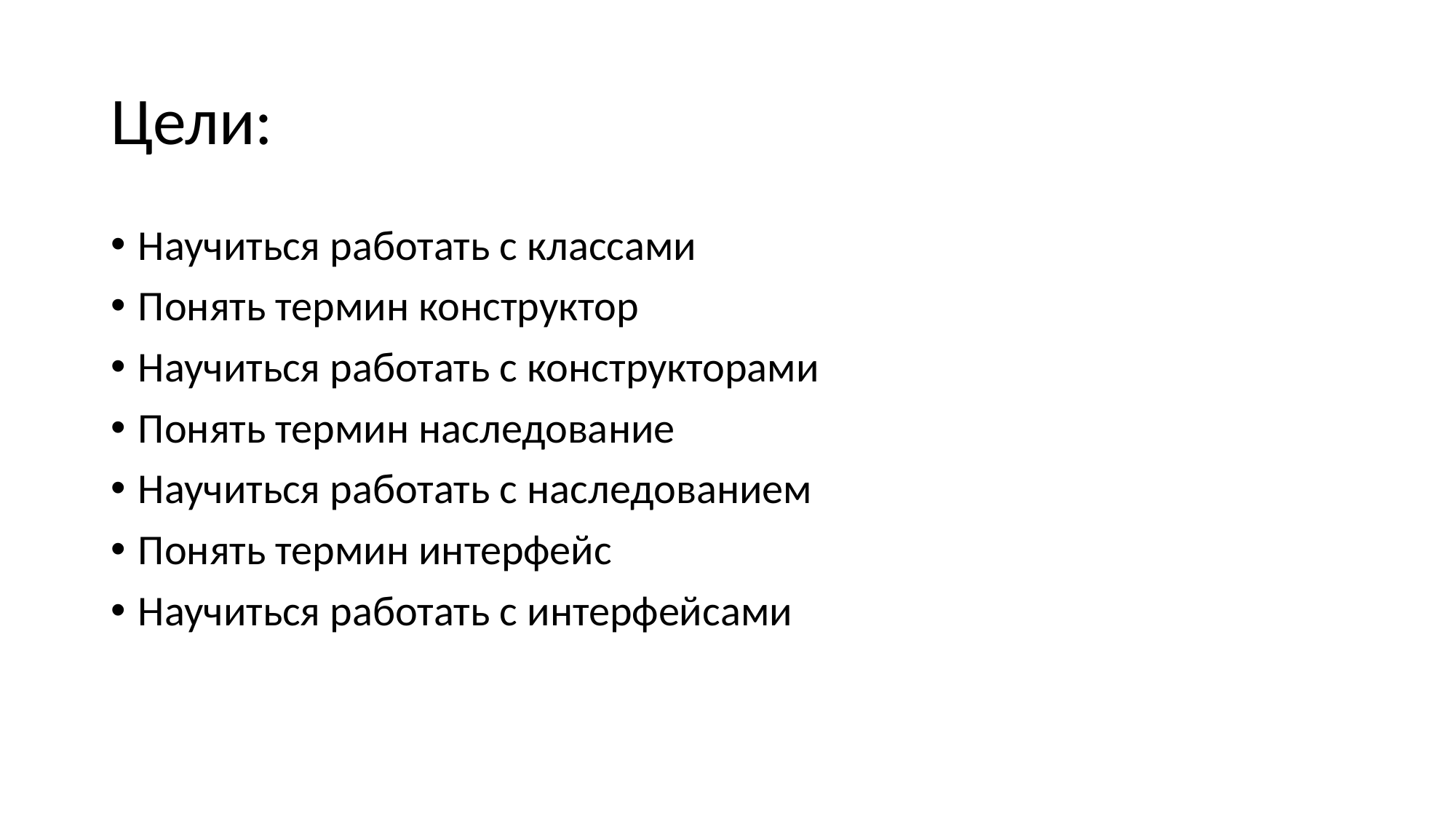

# Цели:
Научиться работать с классами
Понять термин конструктор
Научиться работать с конструкторами
Понять термин наследование
Научиться работать с наследованием
Понять термин интерфейс
Научиться работать с интерфейсами